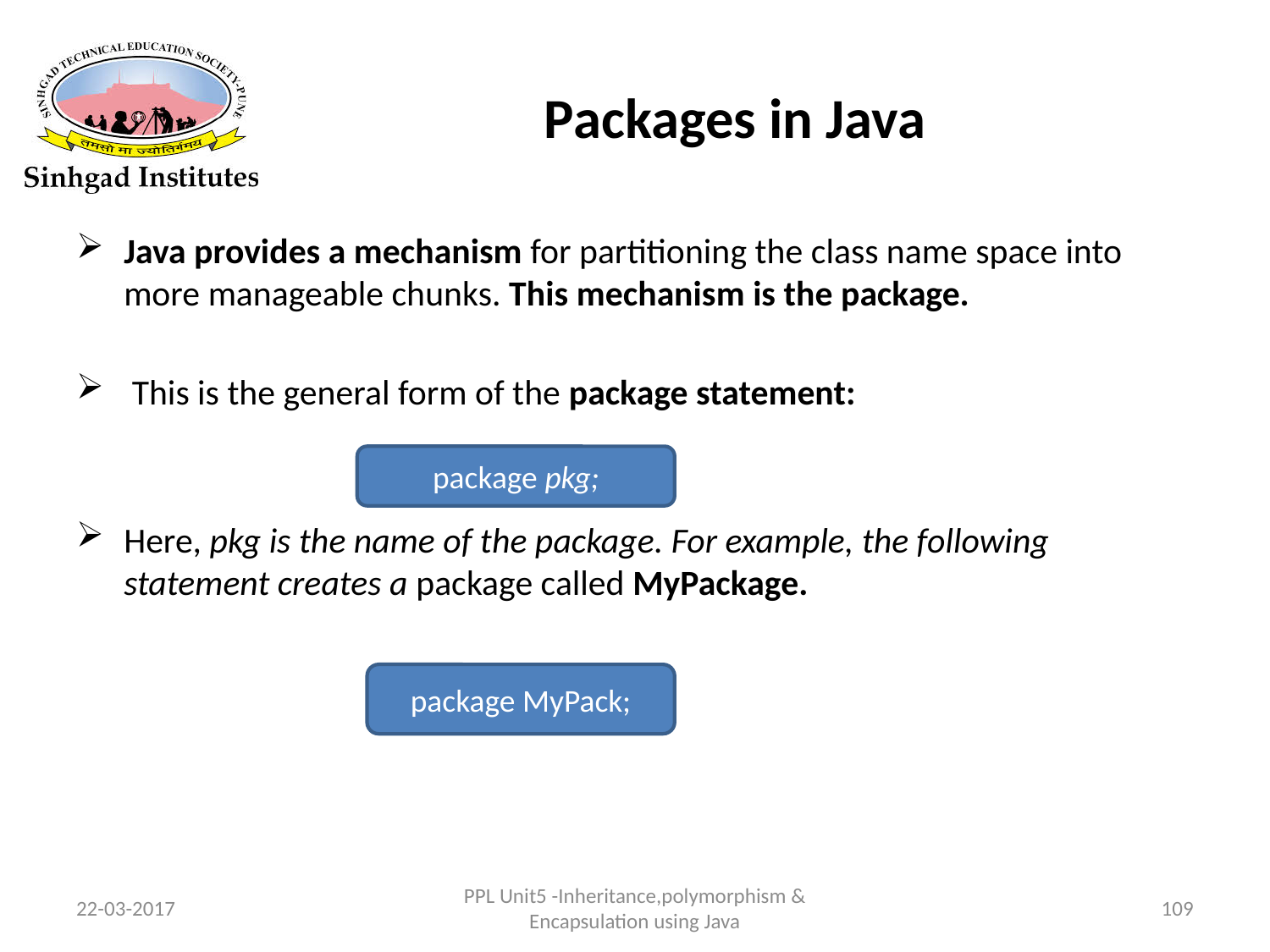

# Packages in Java
Java provides a mechanism for partitioning the class name space into more manageable chunks. This mechanism is the package.

 This is the general form of the package statement:

Here, pkg is the name of the package. For example, the following statement creates a package called MyPackage.

package pkg;
package MyPack;
22-03-2017
PPL Unit5 -Inheritance,polymorphism & Encapsulation using Java
109